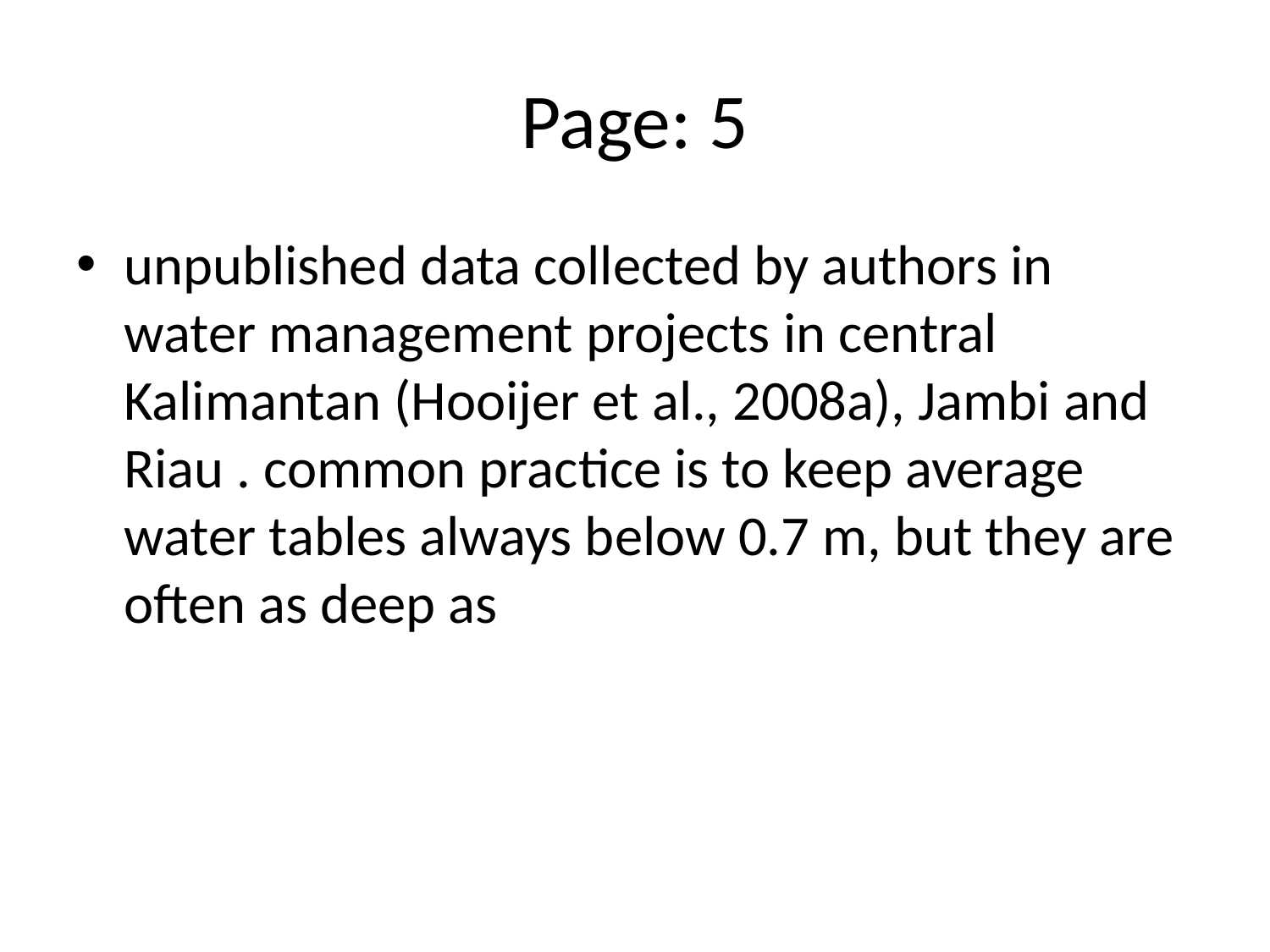

# Page: 5
unpublished data collected by authors in water management projects in central Kalimantan (Hooijer et al., 2008a), Jambi and Riau . common practice is to keep average water tables always below 0.7 m, but they are often as deep as